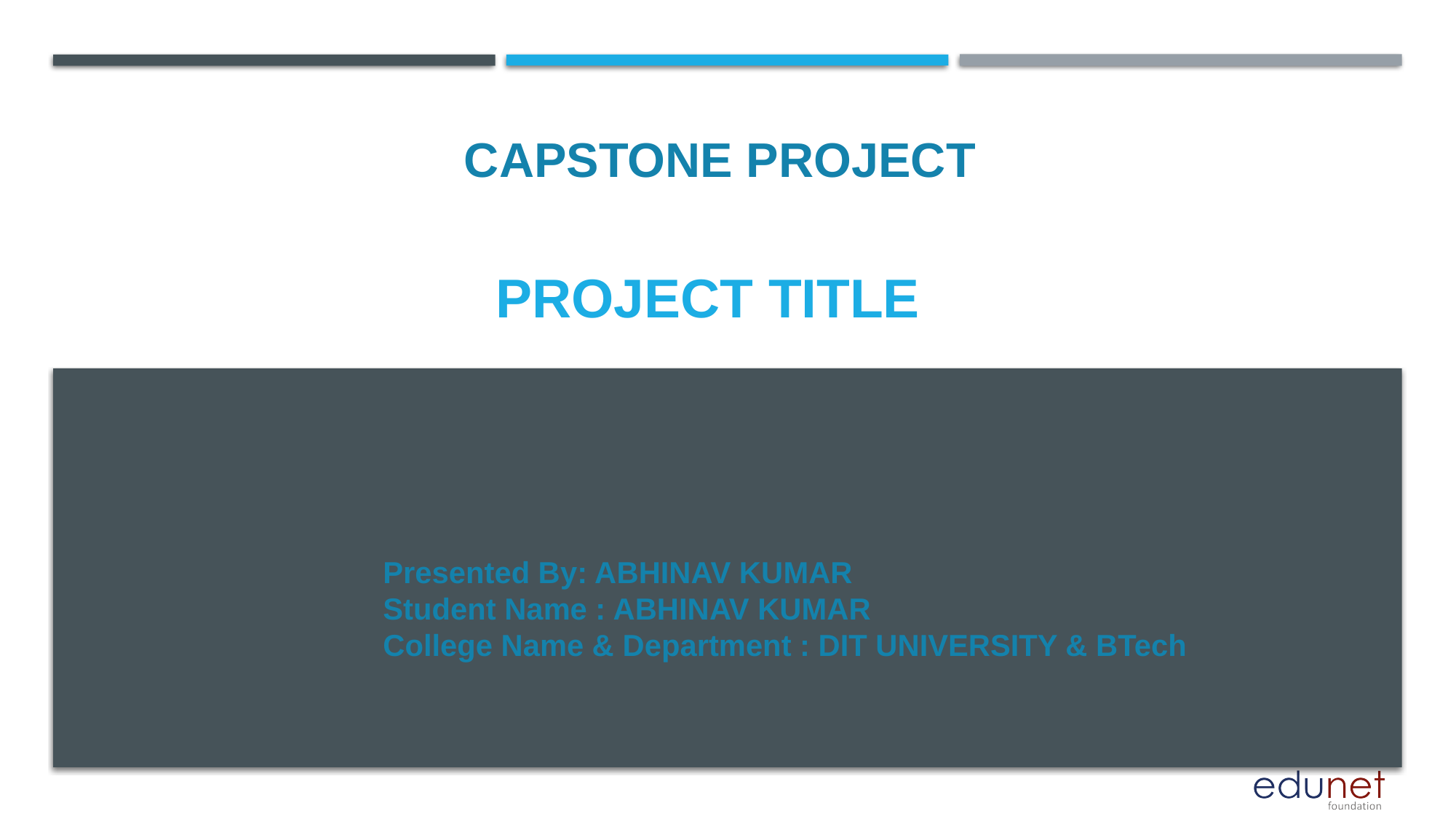

CAPSTONE PROJECT
# PROJECT TITLE
Presented By: ABHINAV KUMAR
Student Name : ABHINAV KUMAR
College Name & Department : DIT UNIVERSITY & BTech